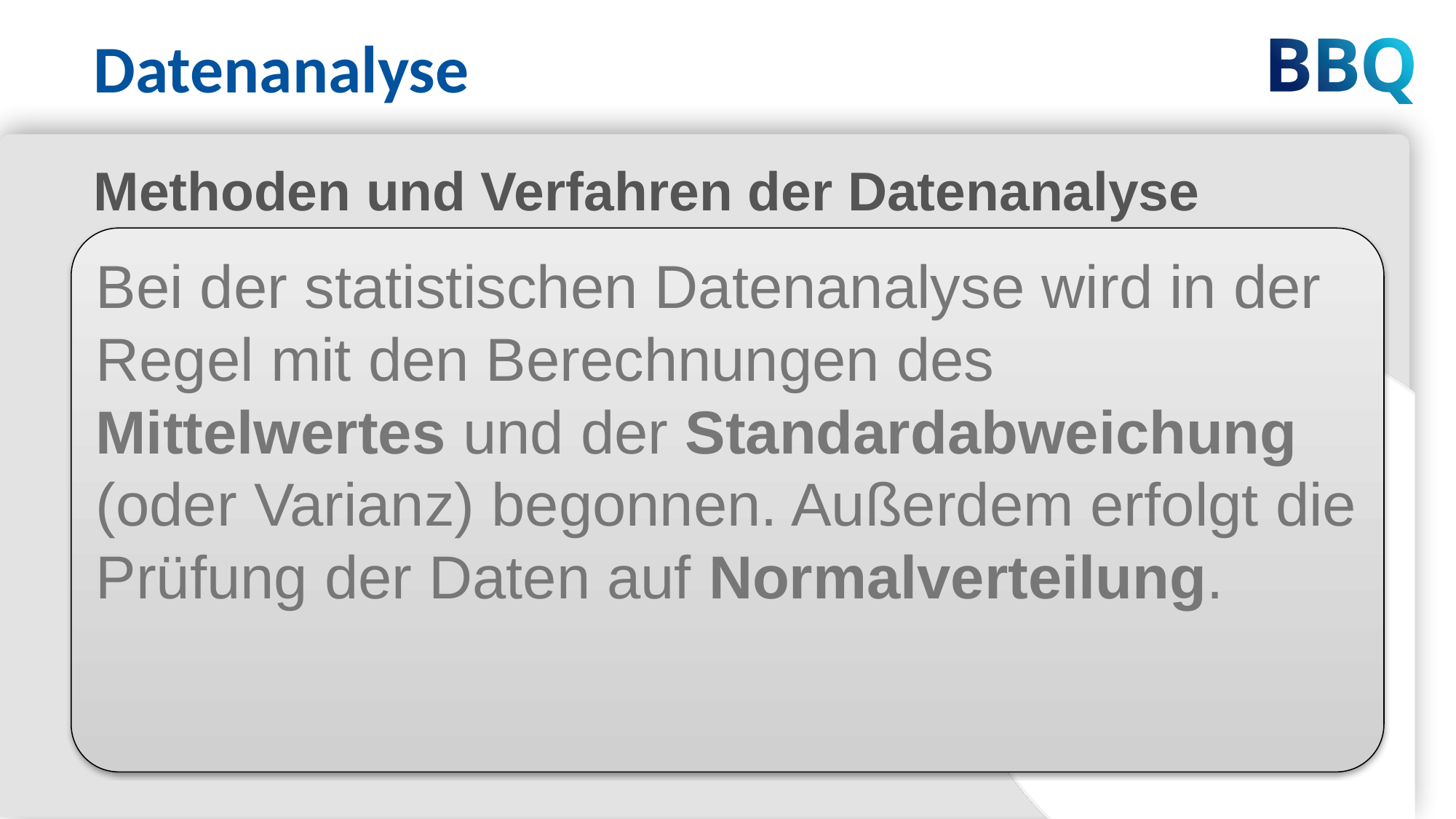

Datenanalyse
Methoden und Verfahren der Datenanalyse
Bei der statistischen Datenanalyse wird in der Regel mit den Berechnungen des Mittelwertes und der Standardabweichung (oder Varianz) begonnen. Außerdem erfolgt die Prüfung der Daten auf Normalverteilung.
6